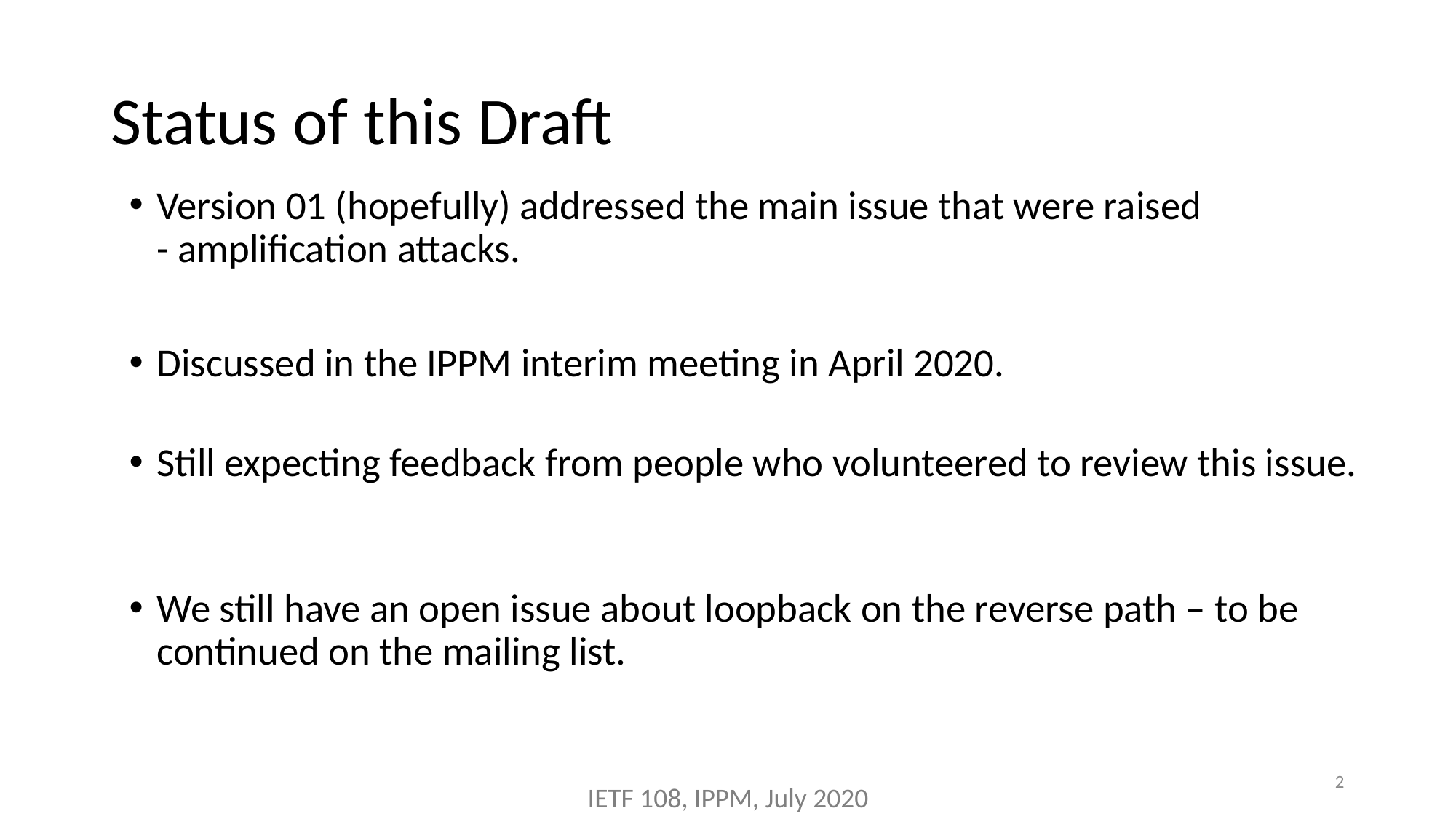

# Status of this Draft
Version 01 (hopefully) addressed the main issue that were raised
- amplification attacks.

Discussed in the IPPM interim meeting in April 2020.
Still expecting feedback from people who volunteered to review this issue.

We still have an open issue about loopback on the reverse path – to be continued on the mailing list.
2
IETF 108, IPPM, July 2020